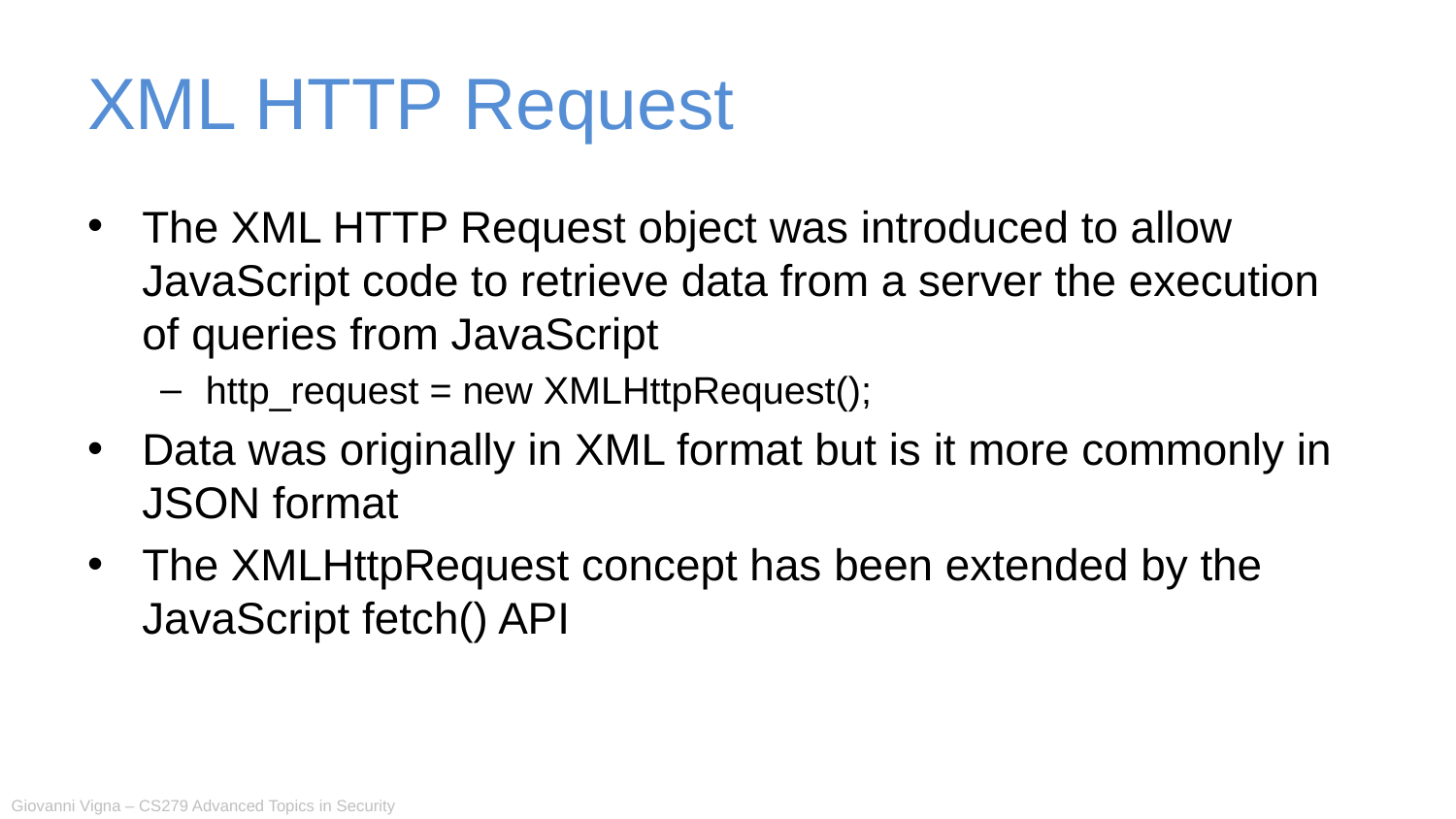

# XML HTTP Request
The XML HTTP Request object was introduced to allow JavaScript code to retrieve data from a server the execution of queries from JavaScript
http_request = new XMLHttpRequest();
Data was originally in XML format but is it more commonly in JSON format
The XMLHttpRequest concept has been extended by the JavaScript fetch() API